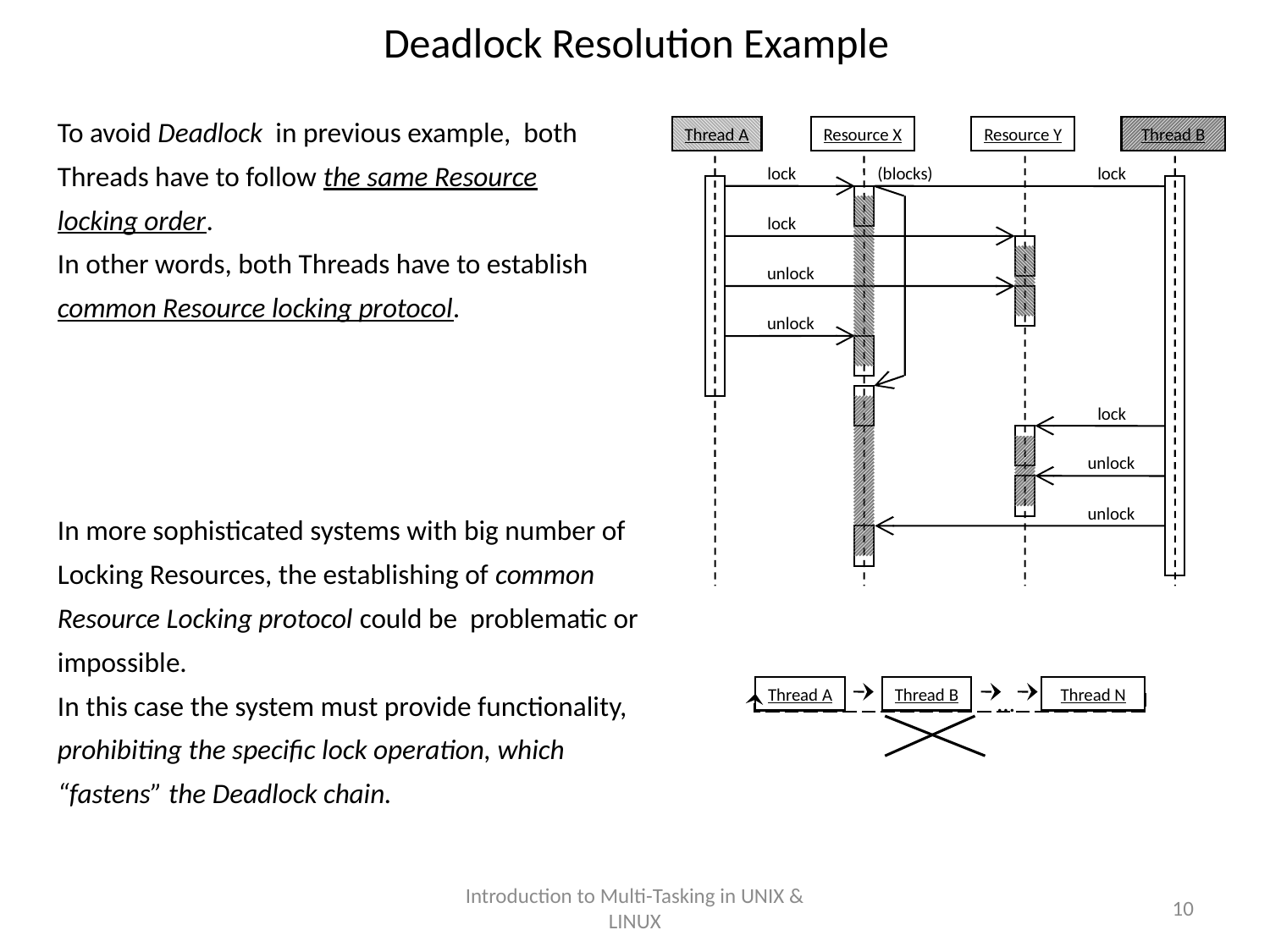

# Deadlock Resolution Example
To avoid Deadlock  in previous example,  both Threads have to follow the same Resource locking order.
In other words, both Threads have to establish
common Resource locking protocol.
Thread A
Resource X
Resource Y
Thread B

lock

(blocks)

lock

lock

unlock

unlock

lock

unlock

unlock

In more sophisticated systems with big number of Locking Resources, the establishing of common Resource Locking protocol could be  problematic or impossible.
In this case the system must provide functionality, prohibiting the specific lock operation, which “fastens” the Deadlock chain.
Thread A
Thread B
Thread N
…

Introduction to Multi-Tasking in UNIX & LINUX
10